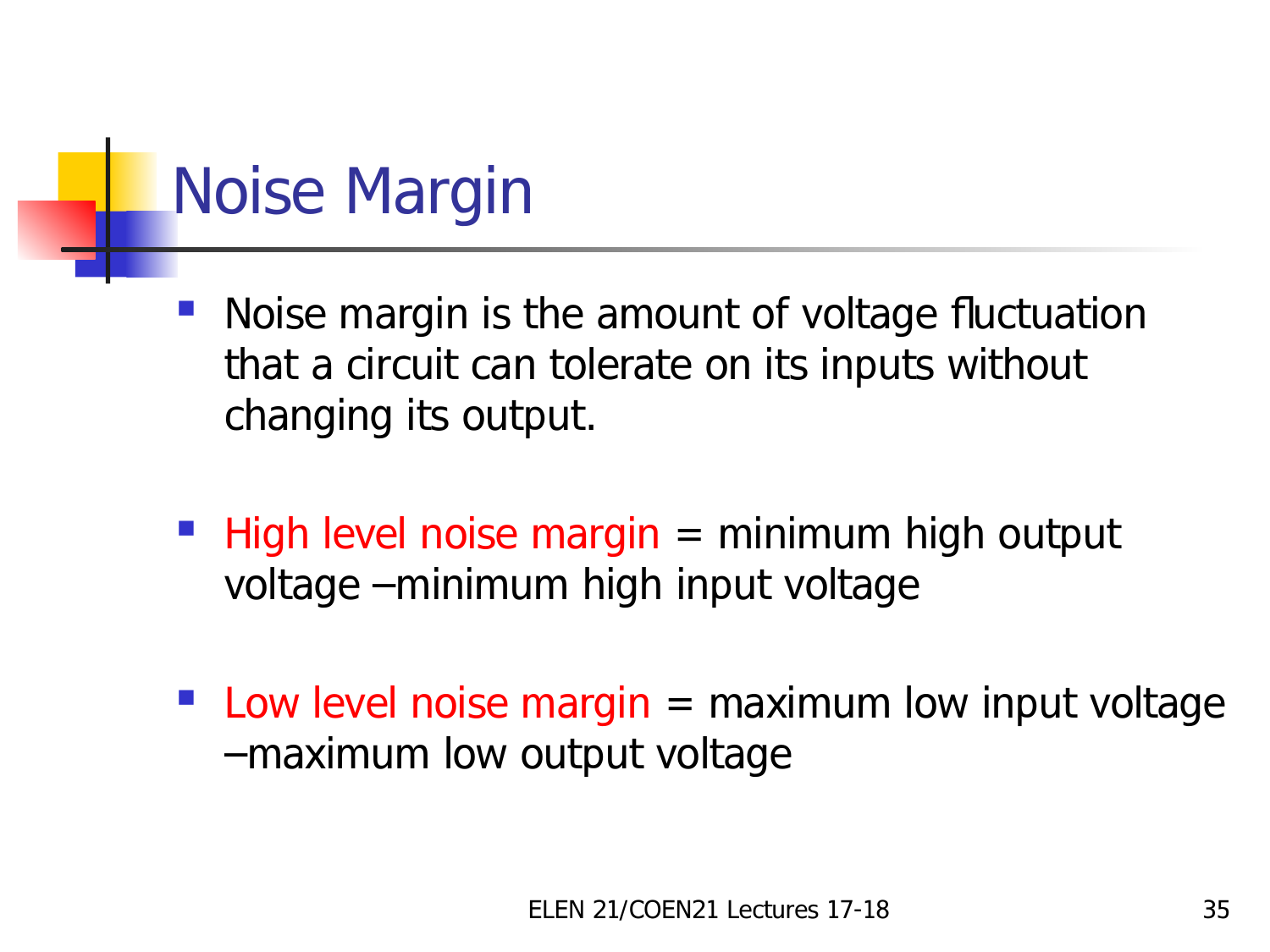

# Noise Margin
Noise margin is the amount of voltage fluctuation that a circuit can tolerate on its inputs without changing its output.

High level noise margin = minimum high output voltage –minimum high input voltage

Low level noise margin = maximum low input voltage –maximum low output voltage

ELEN 21/COEN21 Lectures 17-18
35